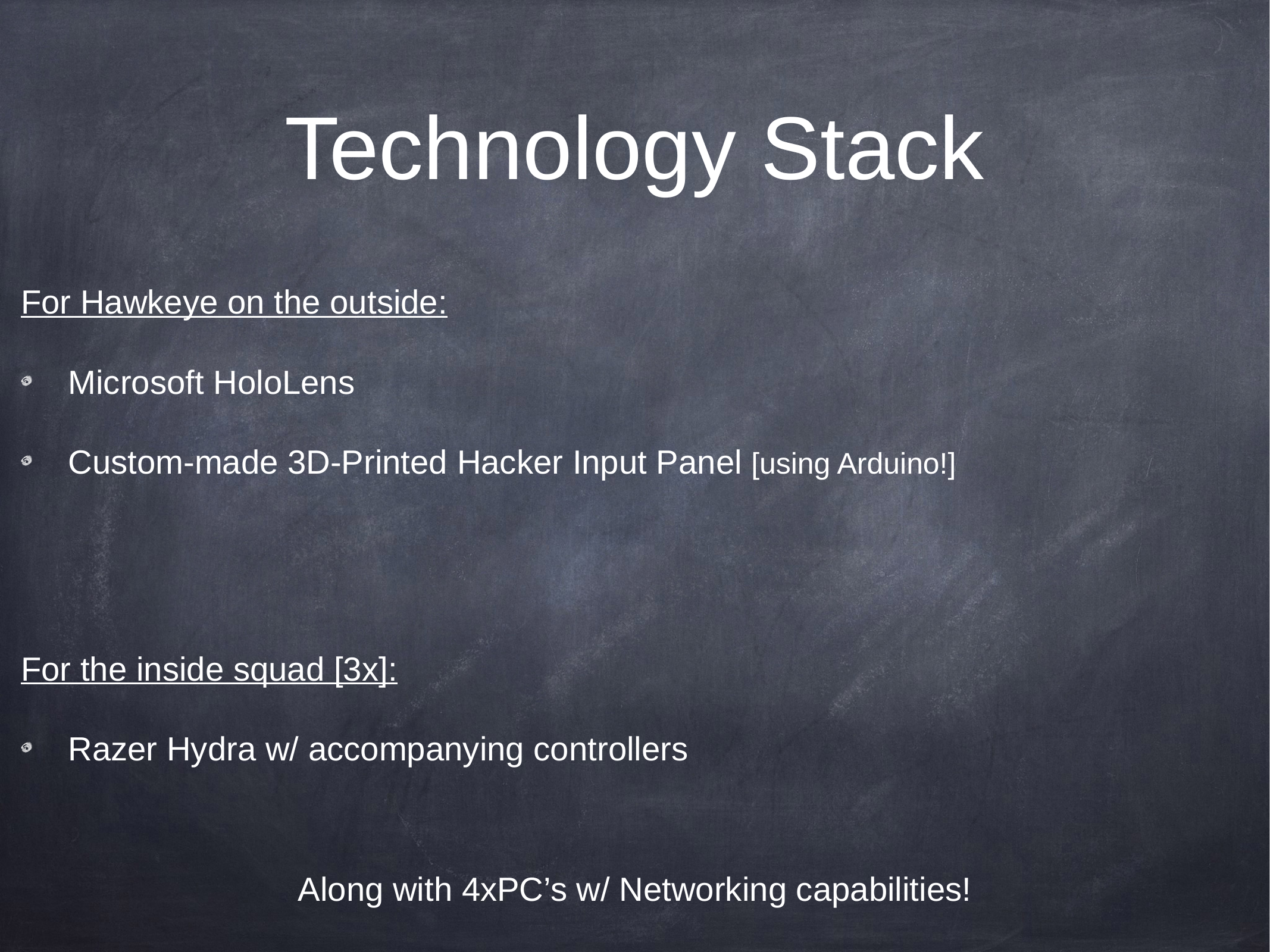

# Technology Stack
For Hawkeye on the outside:
Microsoft HoloLens
Custom-made 3D-Printed Hacker Input Panel [using Arduino!]
For the inside squad [3x]:
Razer Hydra w/ accompanying controllers
Along with 4xPC’s w/ Networking capabilities!